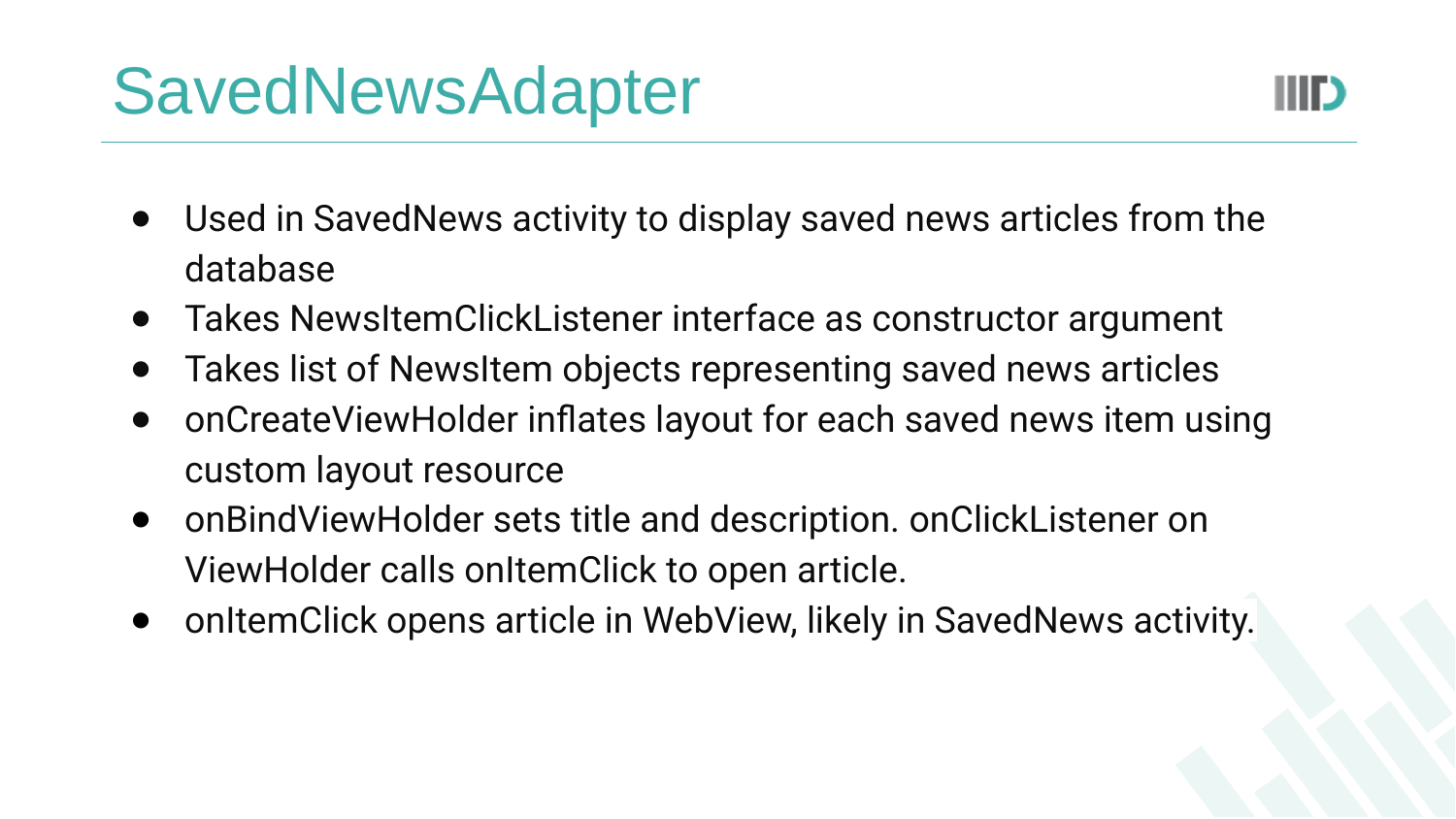

# SavedNewsAdapter
Used in SavedNews activity to display saved news articles from the database
Takes NewsItemClickListener interface as constructor argument
Takes list of NewsItem objects representing saved news articles
onCreateViewHolder inflates layout for each saved news item using custom layout resource
onBindViewHolder sets title and description. onClickListener on ViewHolder calls onItemClick to open article.
onItemClick opens article in WebView, likely in SavedNews activity.